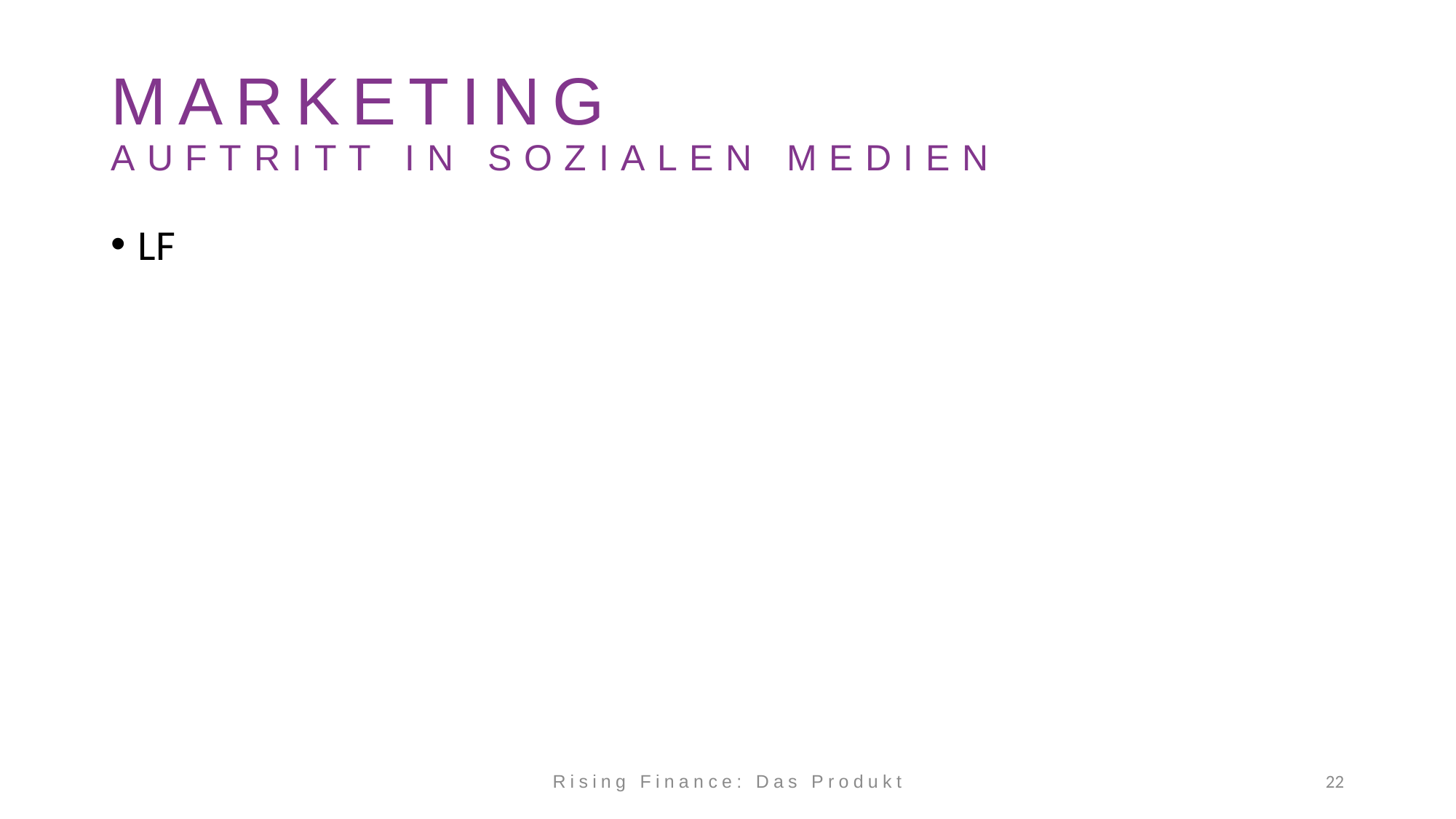

# MARKETING AUFTRITT IN SOZIALEN MEDIEN
LF
Rising Finance: Das Produkt
22